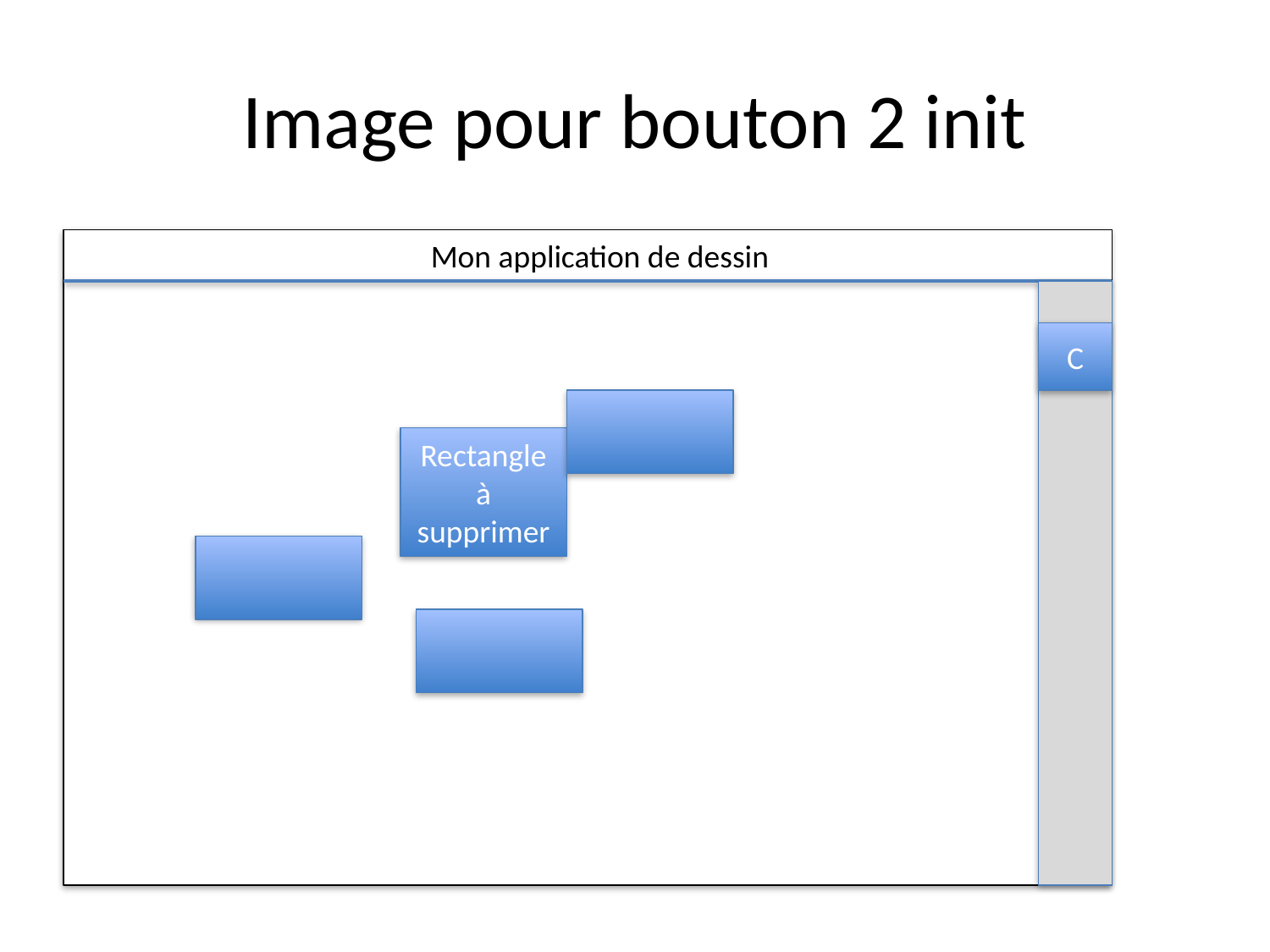

# Image pour bouton 2 init

Mon application de dessin

C

Rectangle à supprimer